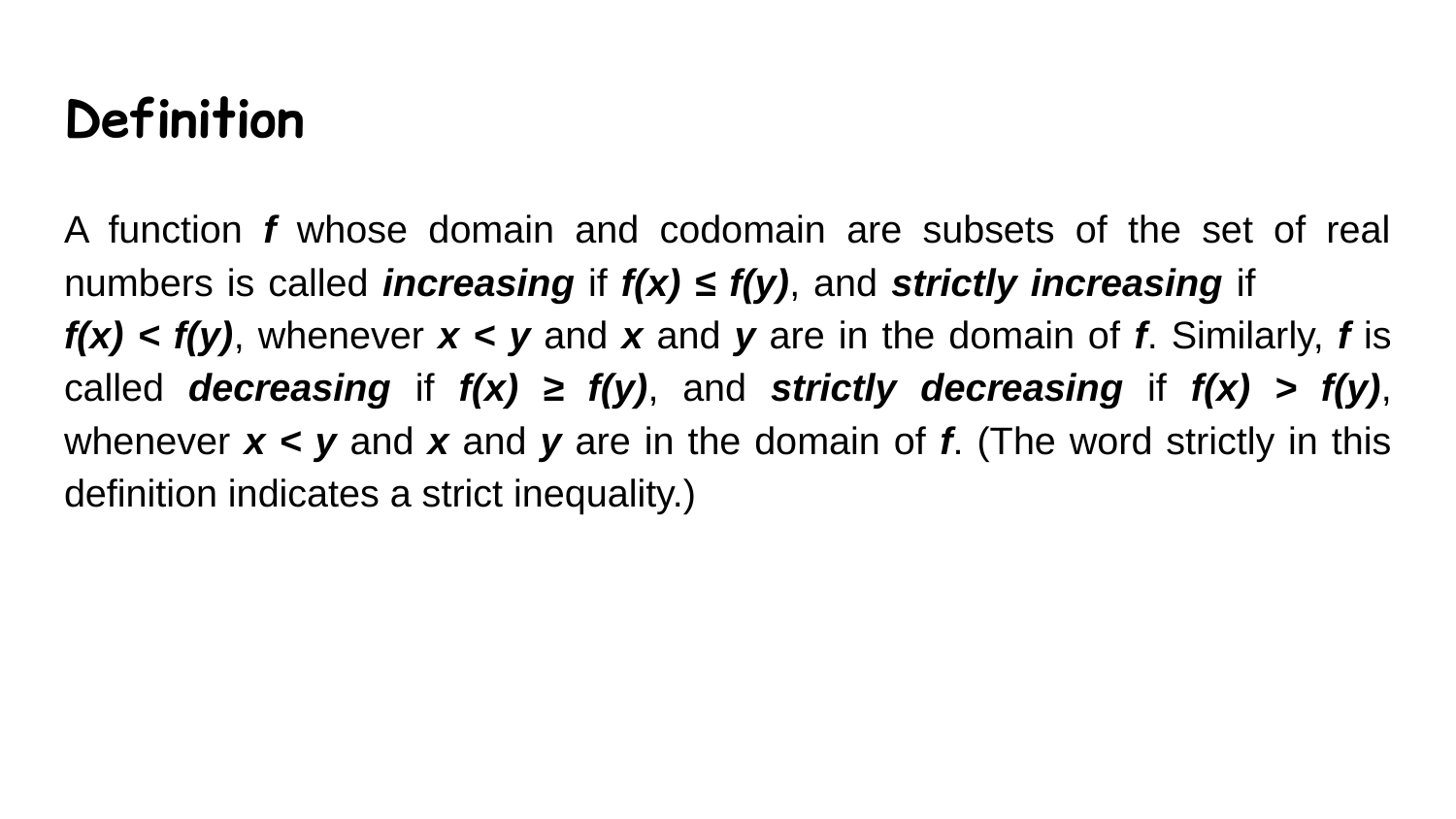

# Definition
A function f whose domain and codomain are subsets of the set of real numbers is called increasing if f(x) ≤ f(y), and strictly increasing if           f(x) < f(y), whenever x < y and x and y are in the domain of f. Similarly, f is called decreasing if f(x) ≥ f(y), and strictly decreasing if f(x) > f(y), whenever x < y and x and y are in the domain of f. (The word strictly in this definition indicates a strict inequality.)